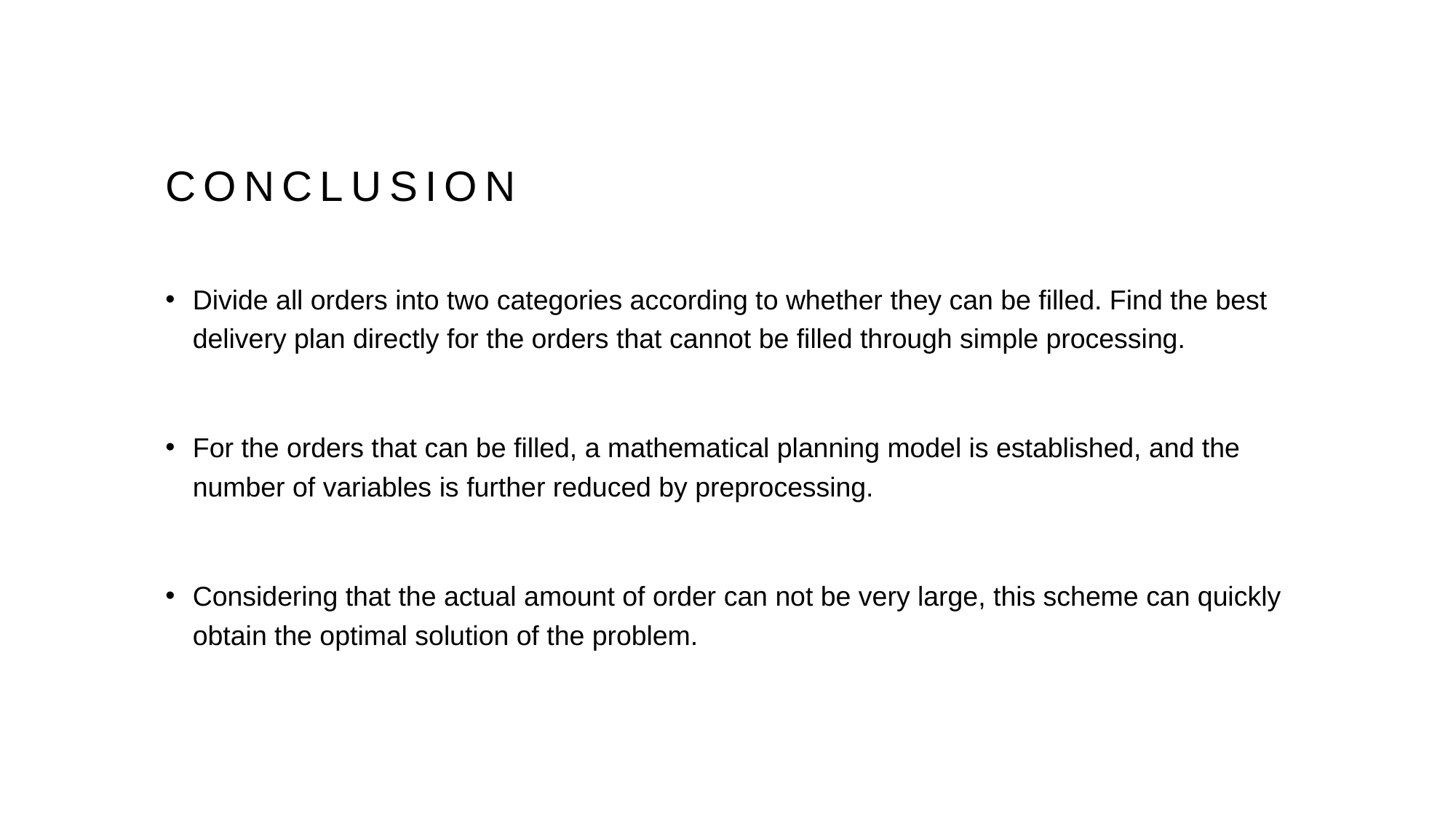

# Conclusion
Divide all orders into two categories according to whether they can be filled. Find the best delivery plan directly for the orders that cannot be filled through simple processing.

For the orders that can be filled, a mathematical planning model is established, and the number of variables is further reduced by preprocessing.

Considering that the actual amount of order can not be very large, this scheme can quickly obtain the optimal solution of the problem.